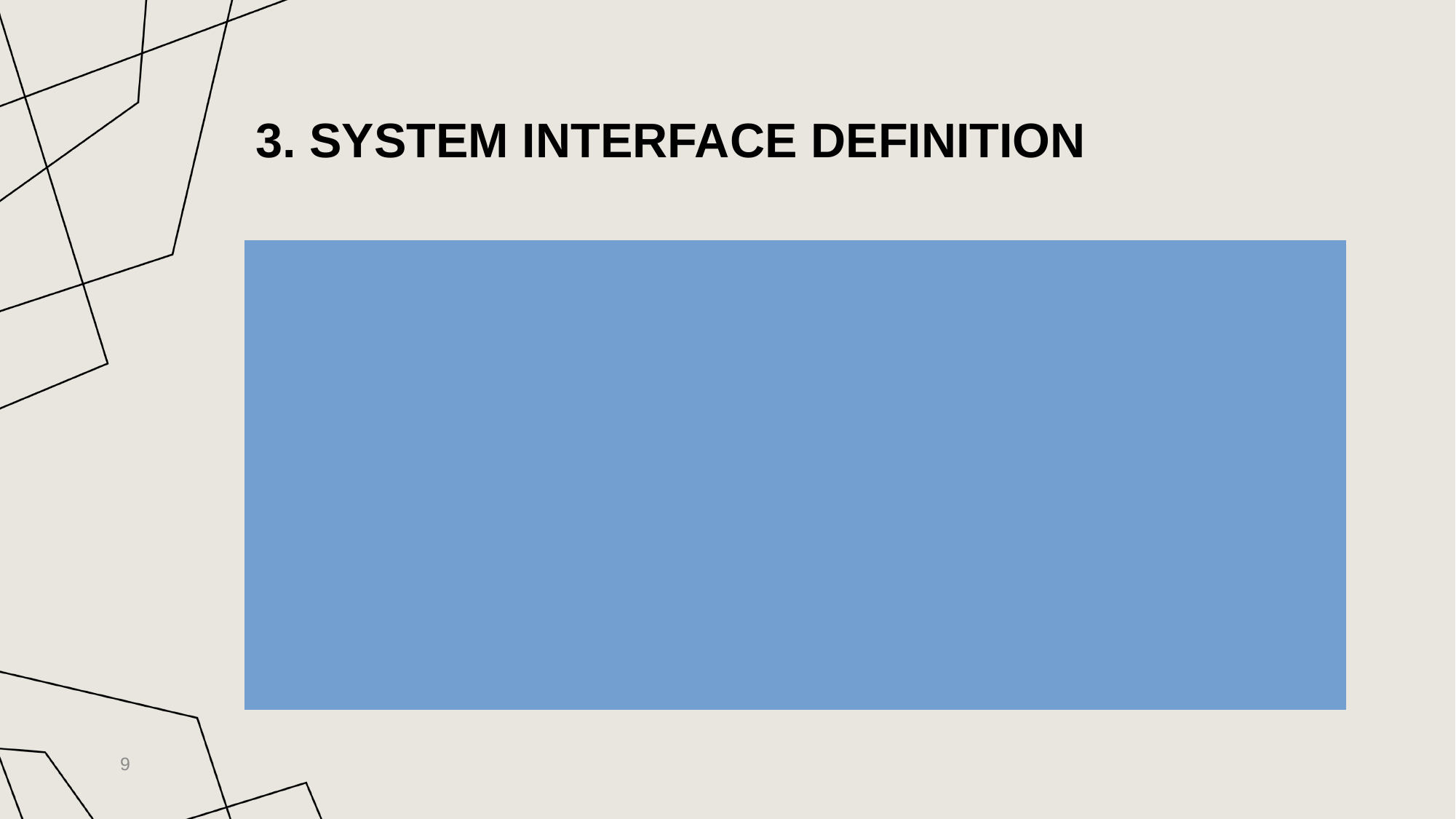

# 3. System Interface Definition
Get order book
API: GET /v1/orderbooks/{trading-pair}
Parameters:
Depth = 10 (integer)
Stale = false (bool)
Do not return stale order books (not updated for > 3 mins)
9